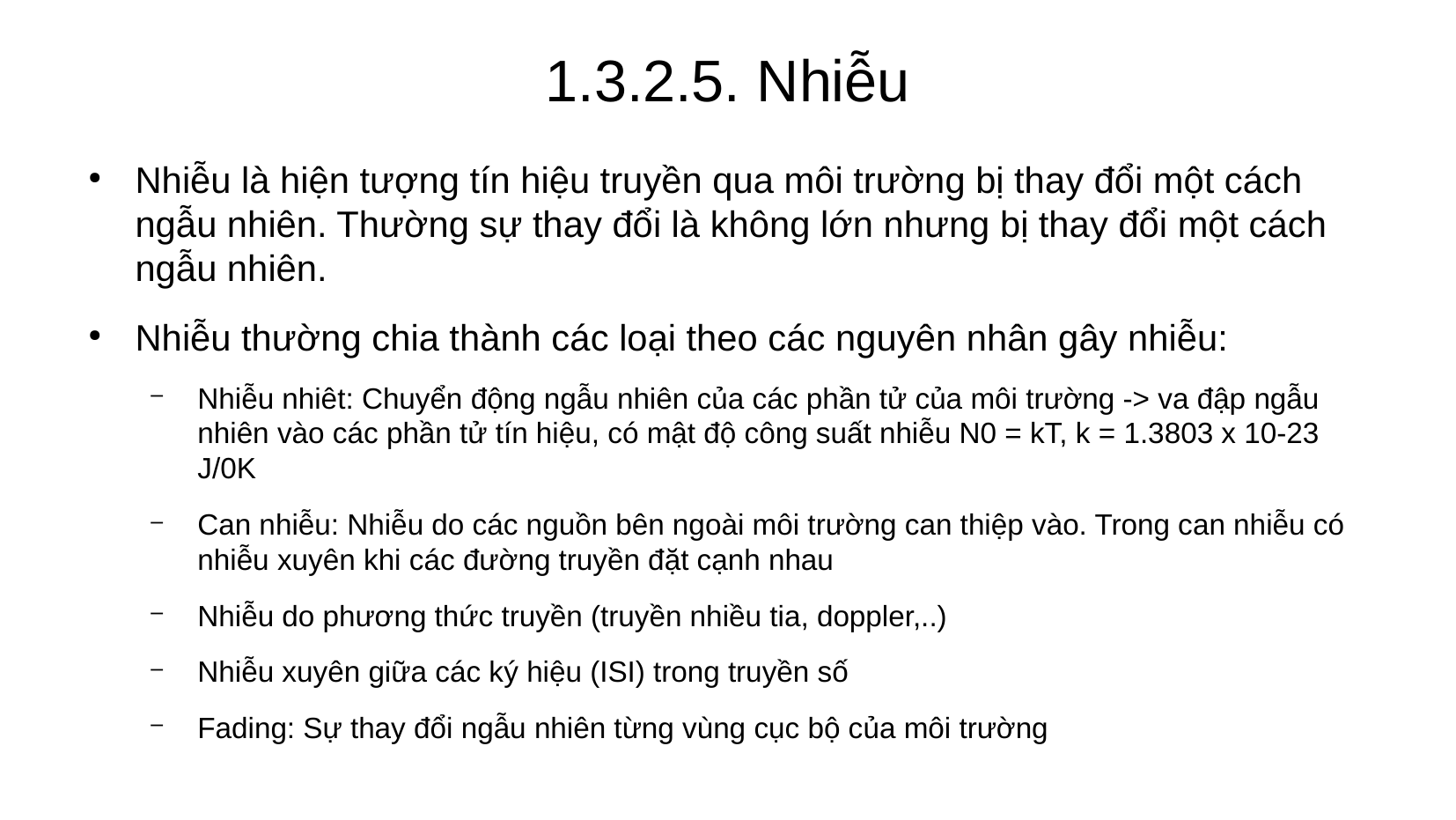

# 1.3.2.5. Nhiễu
Nhiễu là hiện tượng tín hiệu truyền qua môi trường bị thay đổi một cách ngẫu nhiên. Thường sự thay đổi là không lớn nhưng bị thay đổi một cách ngẫu nhiên.
Nhiễu thường chia thành các loại theo các nguyên nhân gây nhiễu:
Nhiễu nhiêt: Chuyển động ngẫu nhiên của các phần tử của môi trường -> va đập ngẫu nhiên vào các phần tử tín hiệu, có mật độ công suất nhiễu N0 = kT, k = 1.3803 x 10-23 J/0K
Can nhiễu: Nhiễu do các nguồn bên ngoài môi trường can thiệp vào. Trong can nhiễu có nhiễu xuyên khi các đường truyền đặt cạnh nhau
Nhiễu do phương thức truyền (truyền nhiều tia, doppler,..)
Nhiễu xuyên giữa các ký hiệu (ISI) trong truyền số
Fading: Sự thay đổi ngẫu nhiên từng vùng cục bộ của môi trường